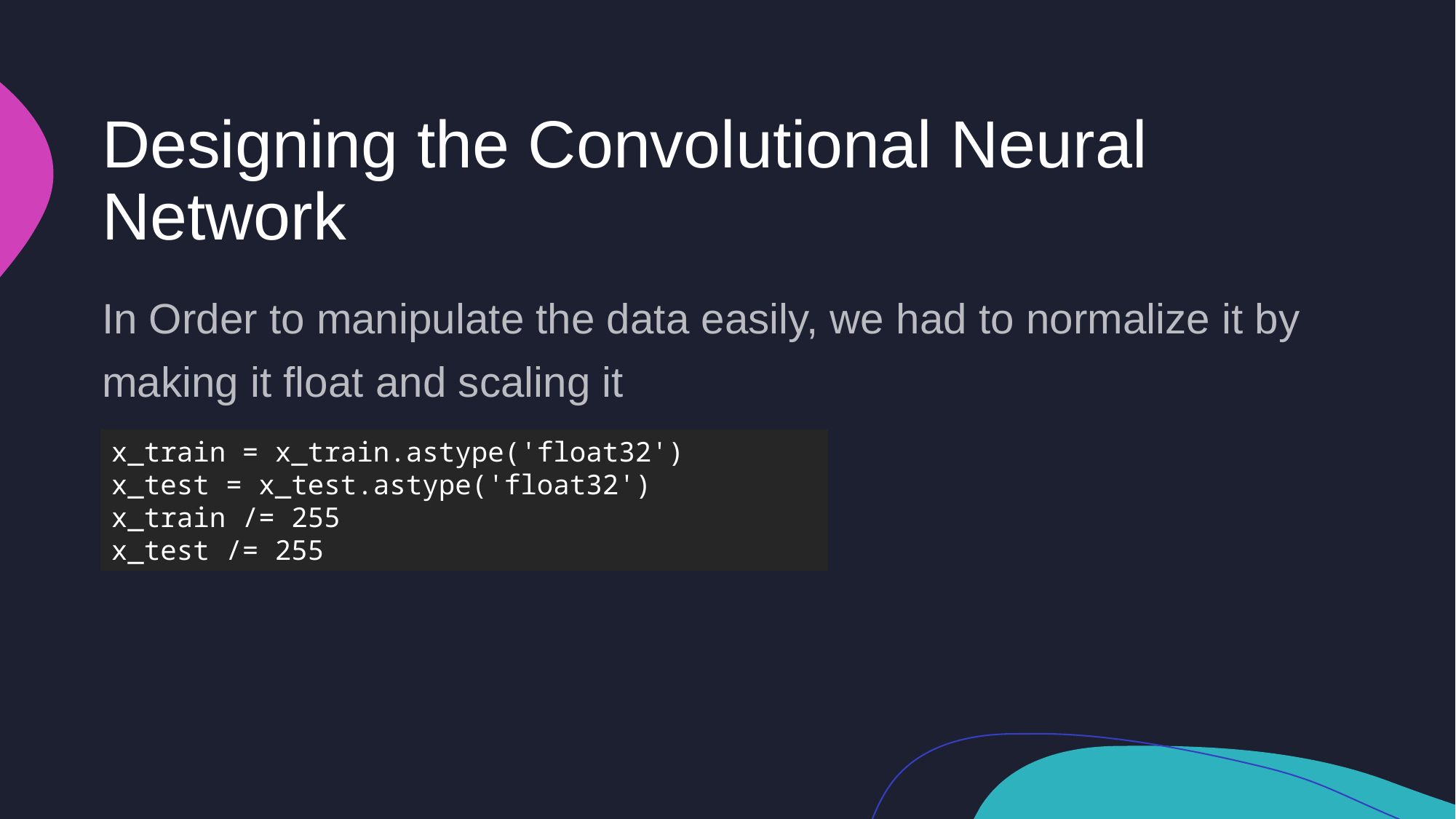

# Designing the Convolutional Neural Network
In Order to manipulate the data easily, we had to normalize it by making it float and scaling it
x_train = x_train.astype('float32')
x_test = x_test.astype('float32')
x_train /= 255
x_test /= 255